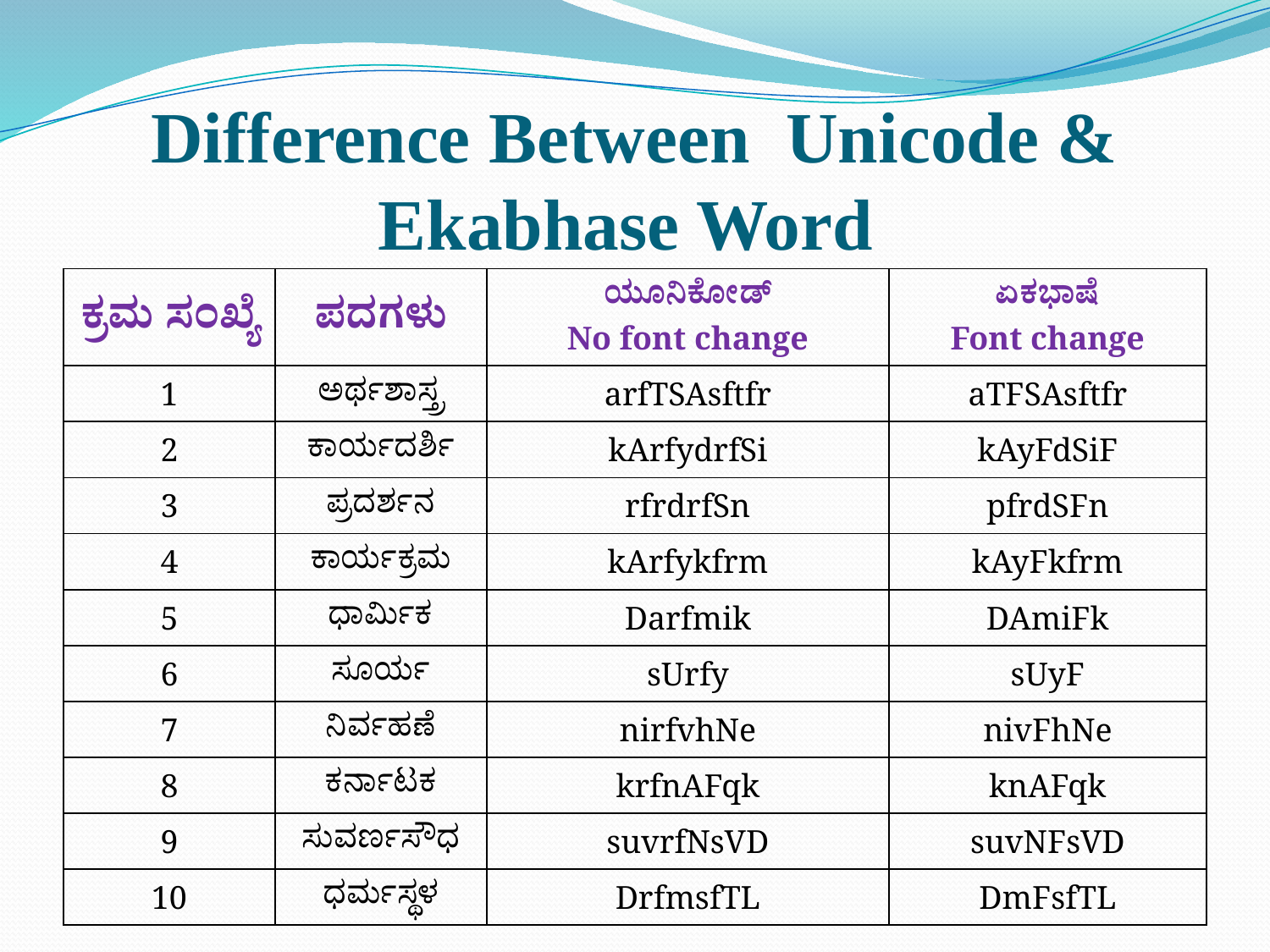

# Difference Between  Unicode & Ekabhase Word
| ಕ್ರಮ ಸಂಖ್ಯೆ | ಪದಗಳು | ಯೂನಿಕೋಡ್ No font change | ಏಕಭಾಷೆ Font change |
| --- | --- | --- | --- |
| 1 | ಅರ್ಥಶಾಸ್ತ್ರ | arfTSAsftfr | aTFSAsftfr |
| 2 | ಕಾರ್ಯದರ್ಶಿ | kArfydrfSi | kAyFdSiF |
| 3 | ಪ್ರದರ್ಶನ | rfrdrfSn | pfrdSFn |
| 4 | ಕಾರ್ಯಕ್ರಮ | kArfykfrm | kAyFkfrm |
| 5 | ಧಾರ್ಮಿಕ | Darfmik | DAmiFk |
| 6 | ಸೂರ್ಯ | sUrfy | sUyF |
| 7 | ನಿರ್ವಹಣೆ | nirfvhNe | nivFhNe |
| 8 | ಕರ್ನಾಟಕ | krfnAFqk | knAFqk |
| 9 | ಸುವರ್ಣಸೌಧ | suvrfNsVD | suvNFsVD |
| 10 | ಧರ್ಮಸ್ಥಳ | DrfmsfTL | DmFsfTL |